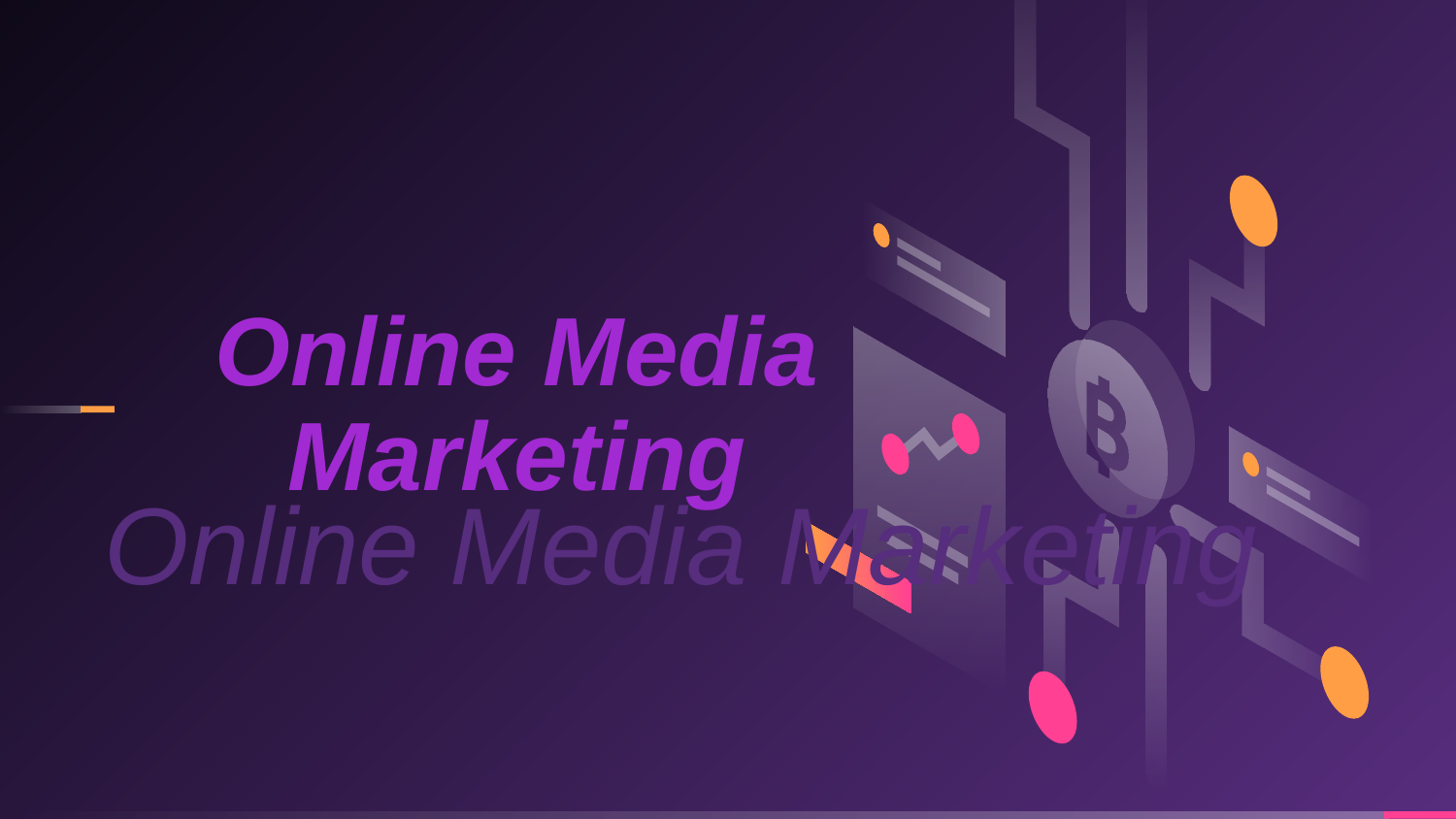

# Online Media Marketing
Online Media Marketing